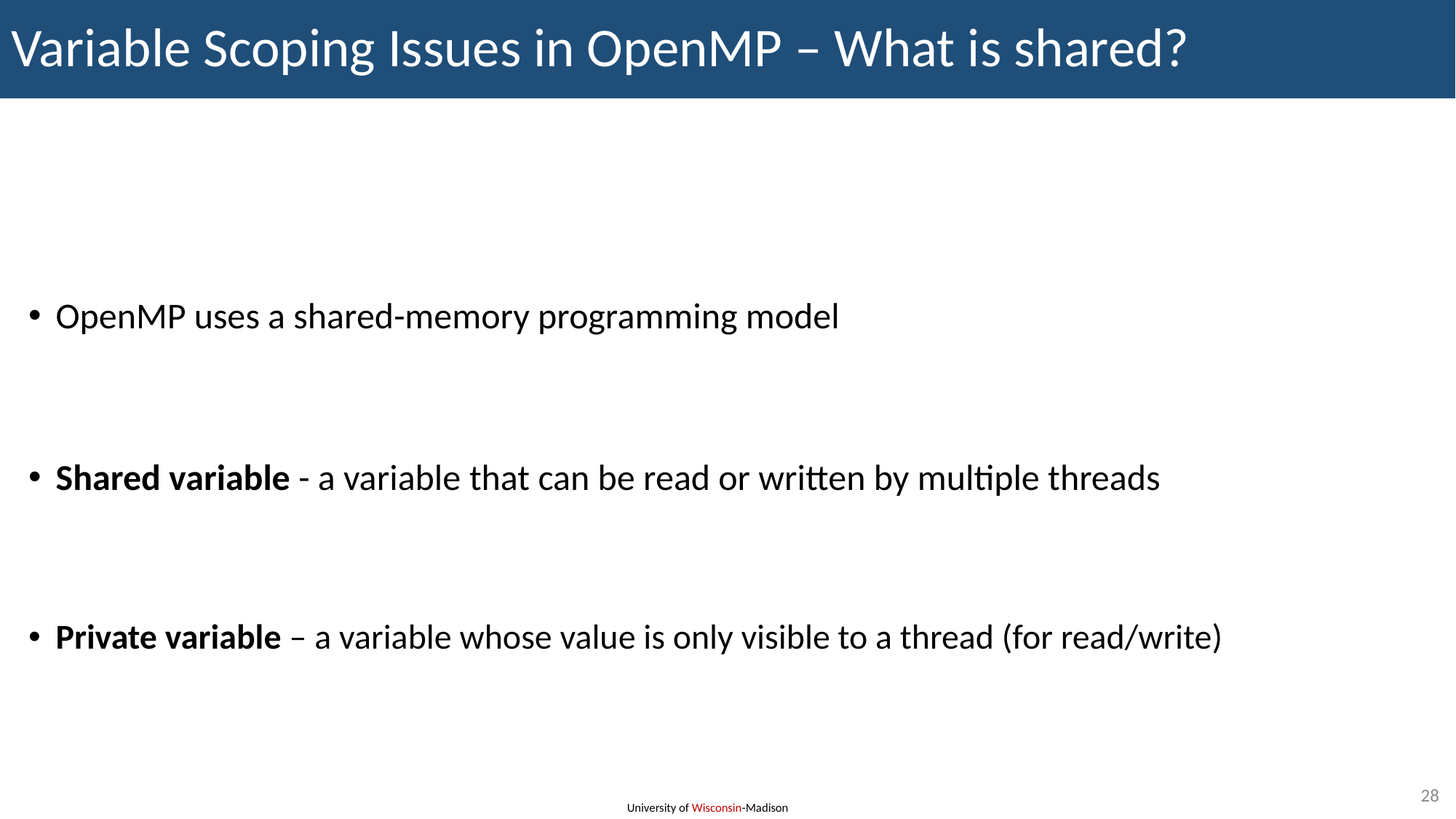

# Variable Scoping Issues in OpenMP – What is shared?

OpenMP uses a shared-memory programming model

Shared variable - a variable that can be read or written by multiple threads

Private variable – a variable whose value is only visible to a thread (for read/write)
28